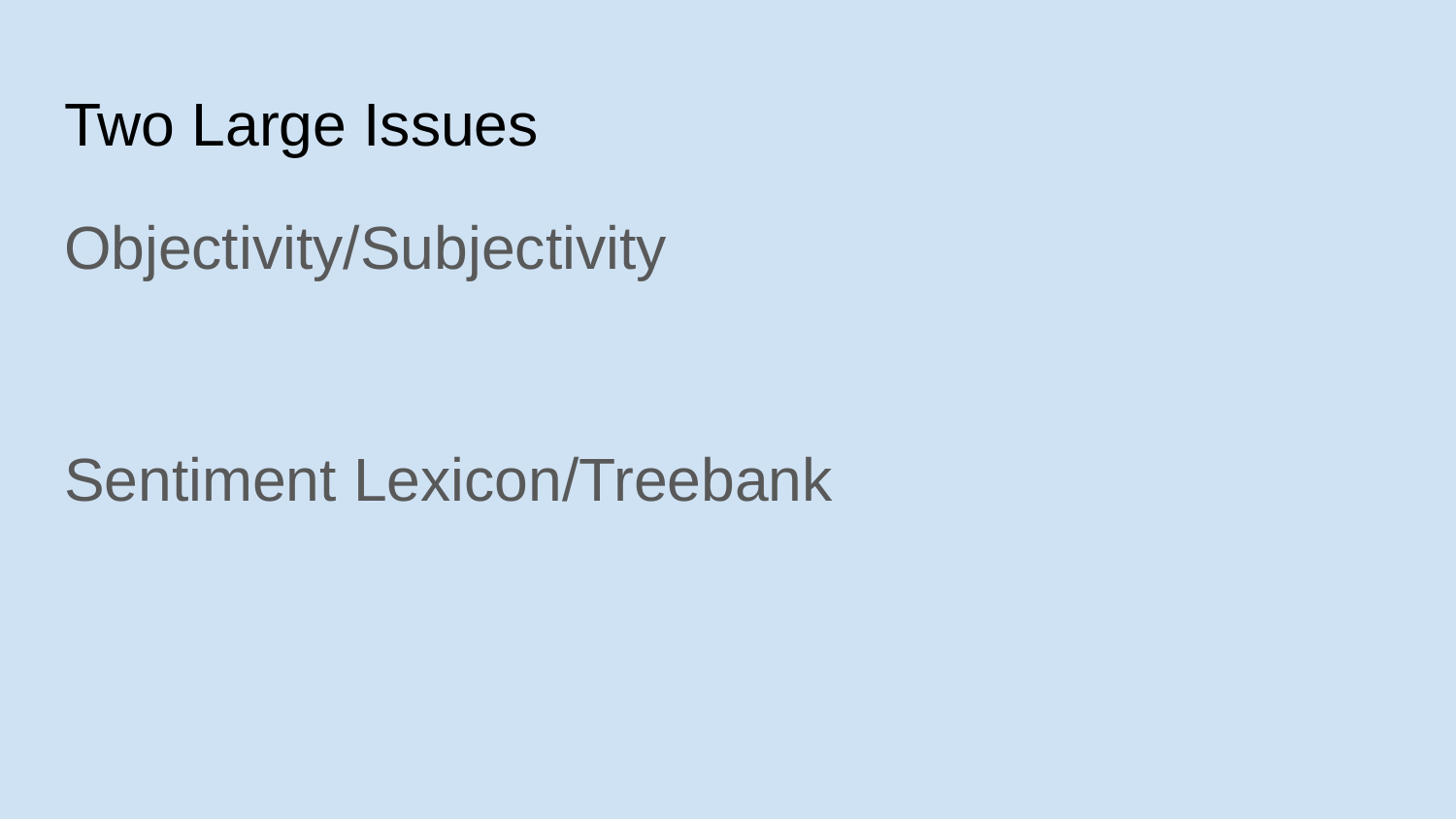

# Two Large Issues
Objectivity/Subjectivity

Sentiment Lexicon/Treebank